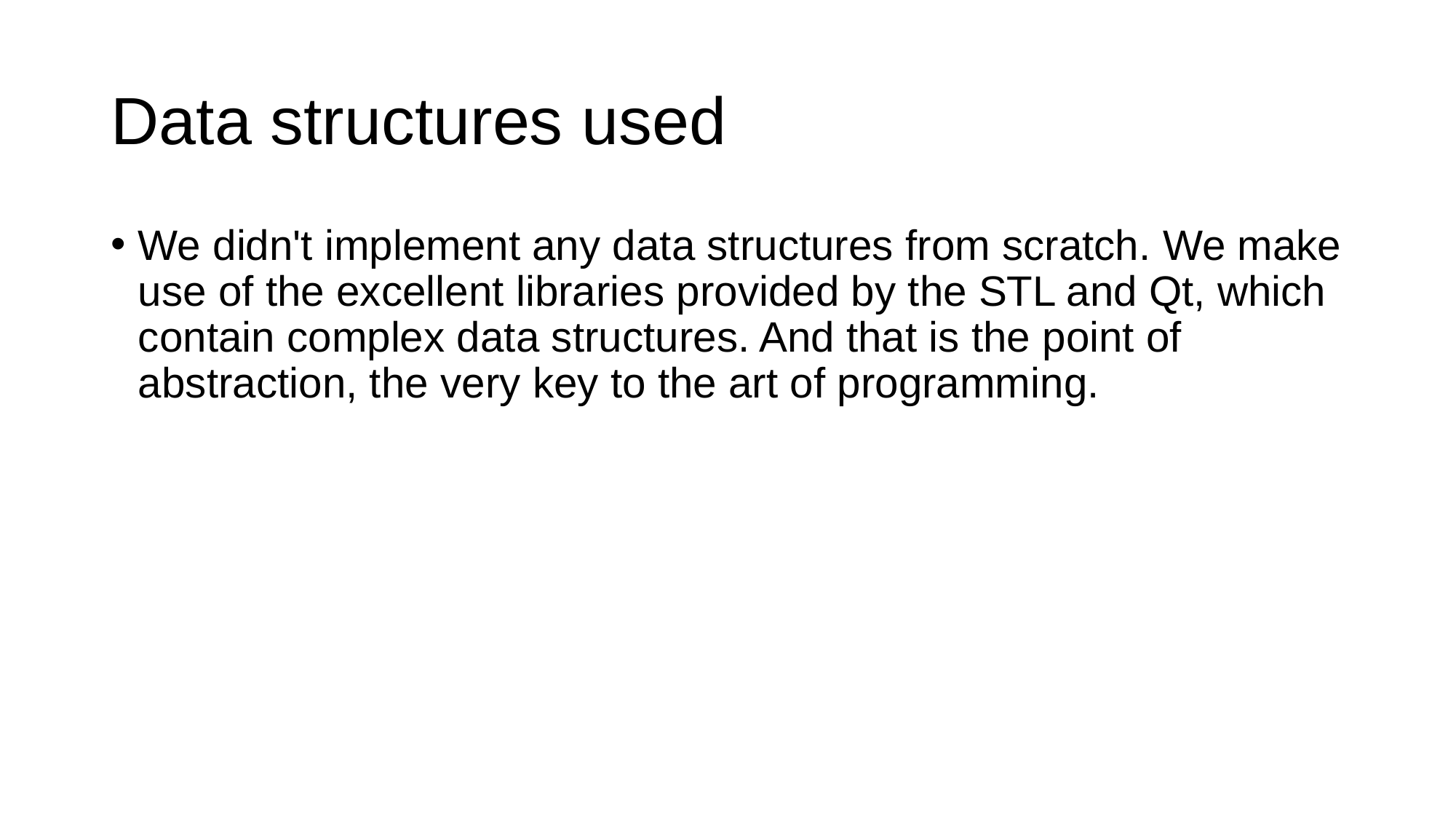

# Data structures used
We didn't implement any data structures from scratch. We make use of the excellent libraries provided by the STL and Qt, which contain complex data structures. And that is the point of abstraction, the very key to the art of programming.